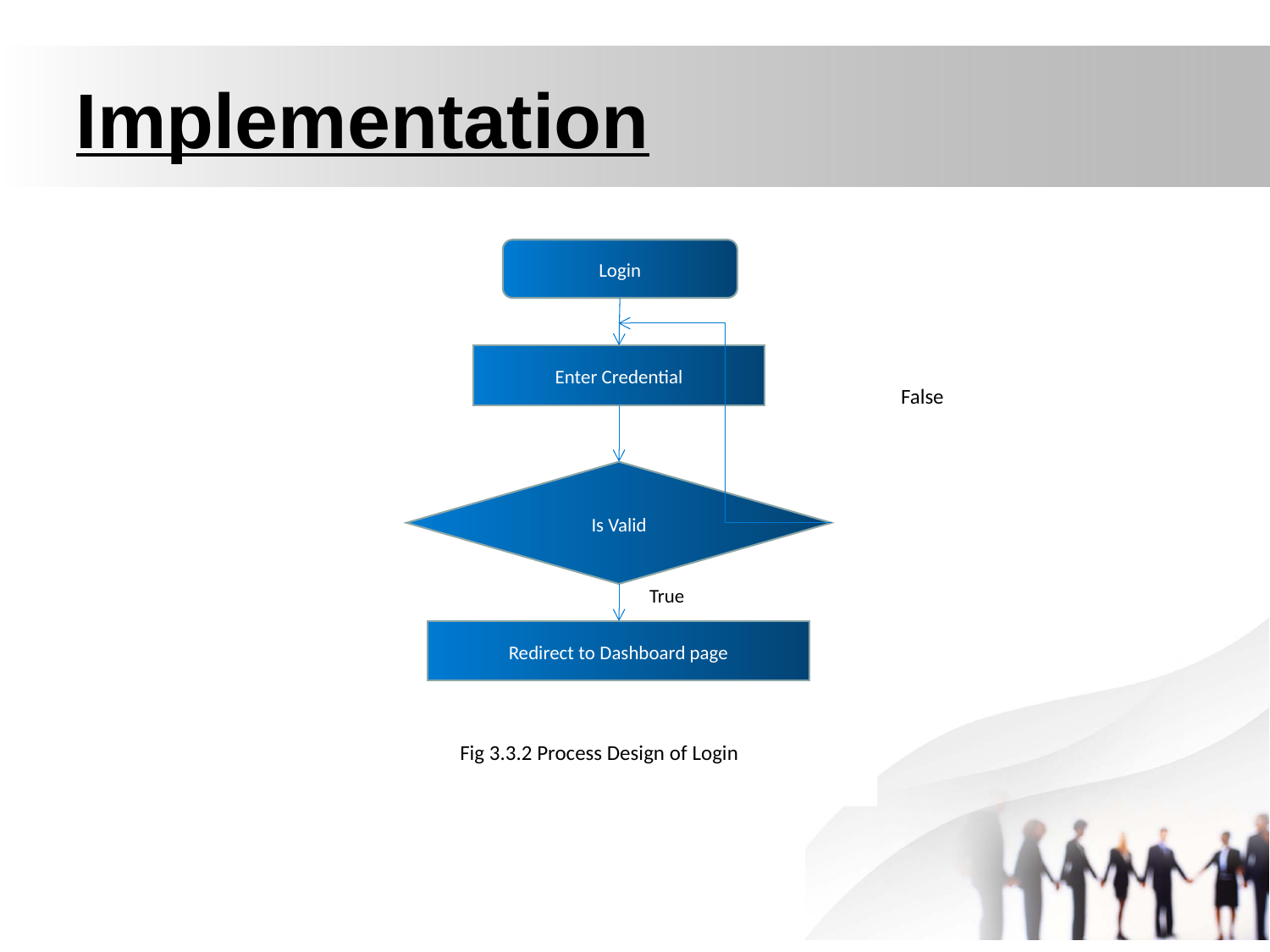

# Implementation
Login
Enter Credential
Is Valid
Redirect to Dashboard page
False

True
Fig 3.3.2 Process Design of Login